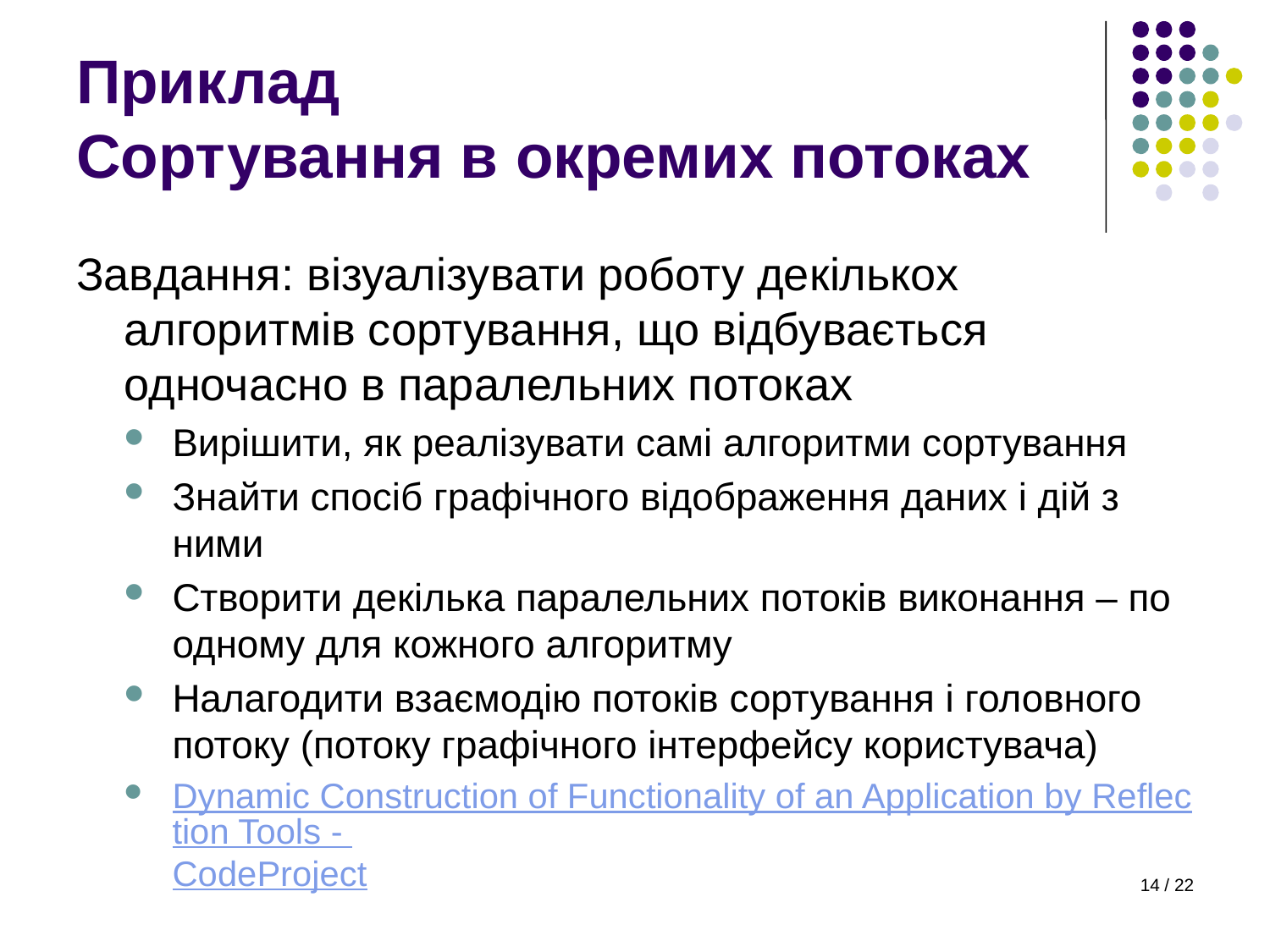

# Приклад Сортування в окремих потоках
Завдання: візуалізувати роботу декількох алгоритмів сортування, що відбувається одночасно в паралельних потоках
Вирішити, як реалізувати самі алгоритми сортування
Знайти спосіб графічного відображення даних і дій з ними
Створити декілька паралельних потоків виконання – по одному для кожного алгоритму
Налагодити взаємодію потоків сортування і головного потоку (потоку графічного інтерфейсу користувача)
Dynamic Construction of Functionality of an Application by Reflection Tools - CodeProject
14 / 22